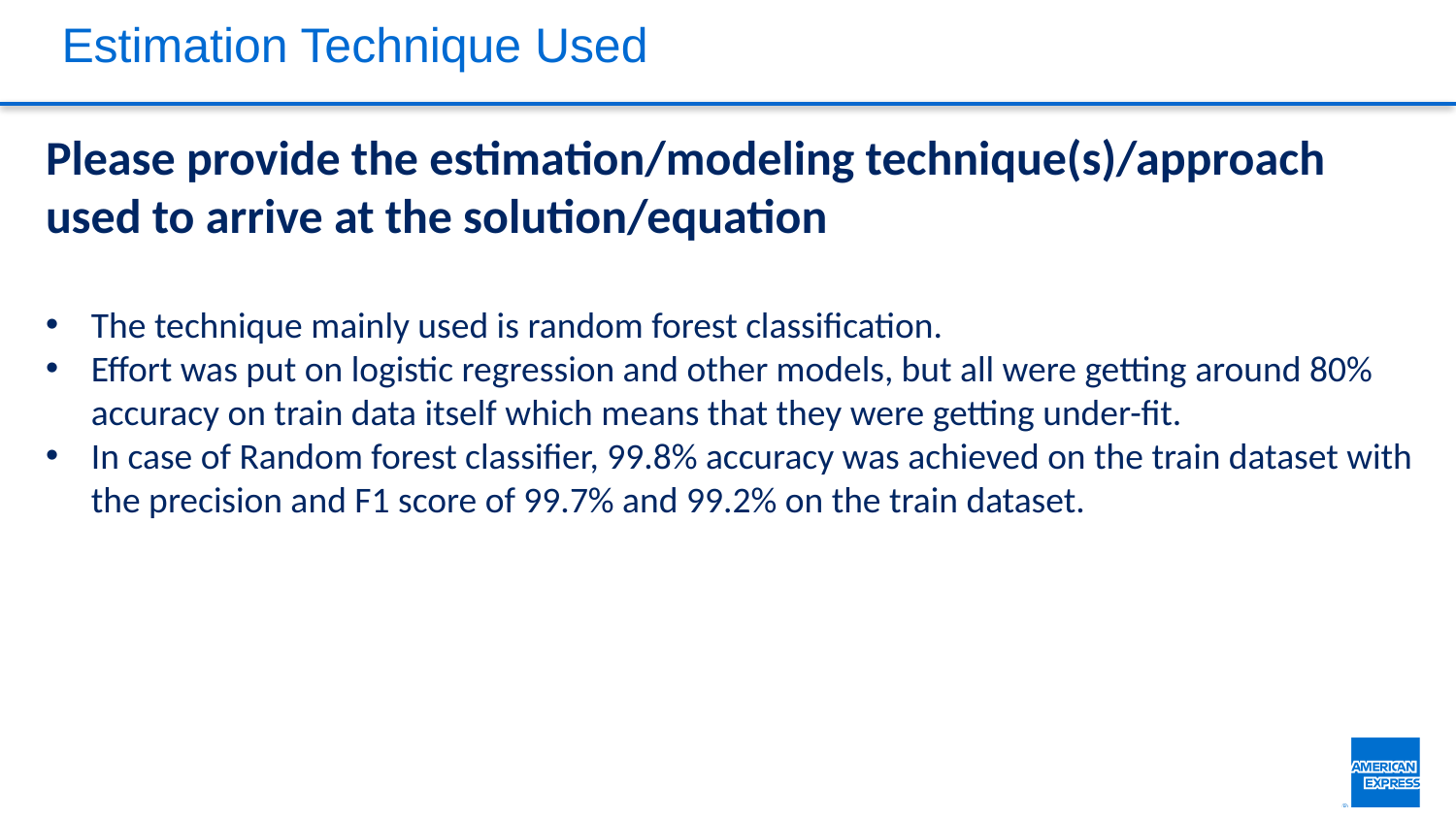

# Estimation Technique Used
Please provide the estimation/modeling technique(s)/approach used to arrive at the solution/equation

The technique mainly used is random forest classification.
Effort was put on logistic regression and other models, but all were getting around 80% accuracy on train data itself which means that they were getting under-fit.
In case of Random forest classifier, 99.8% accuracy was achieved on the train dataset with the precision and F1 score of 99.7% and 99.2% on the train dataset.